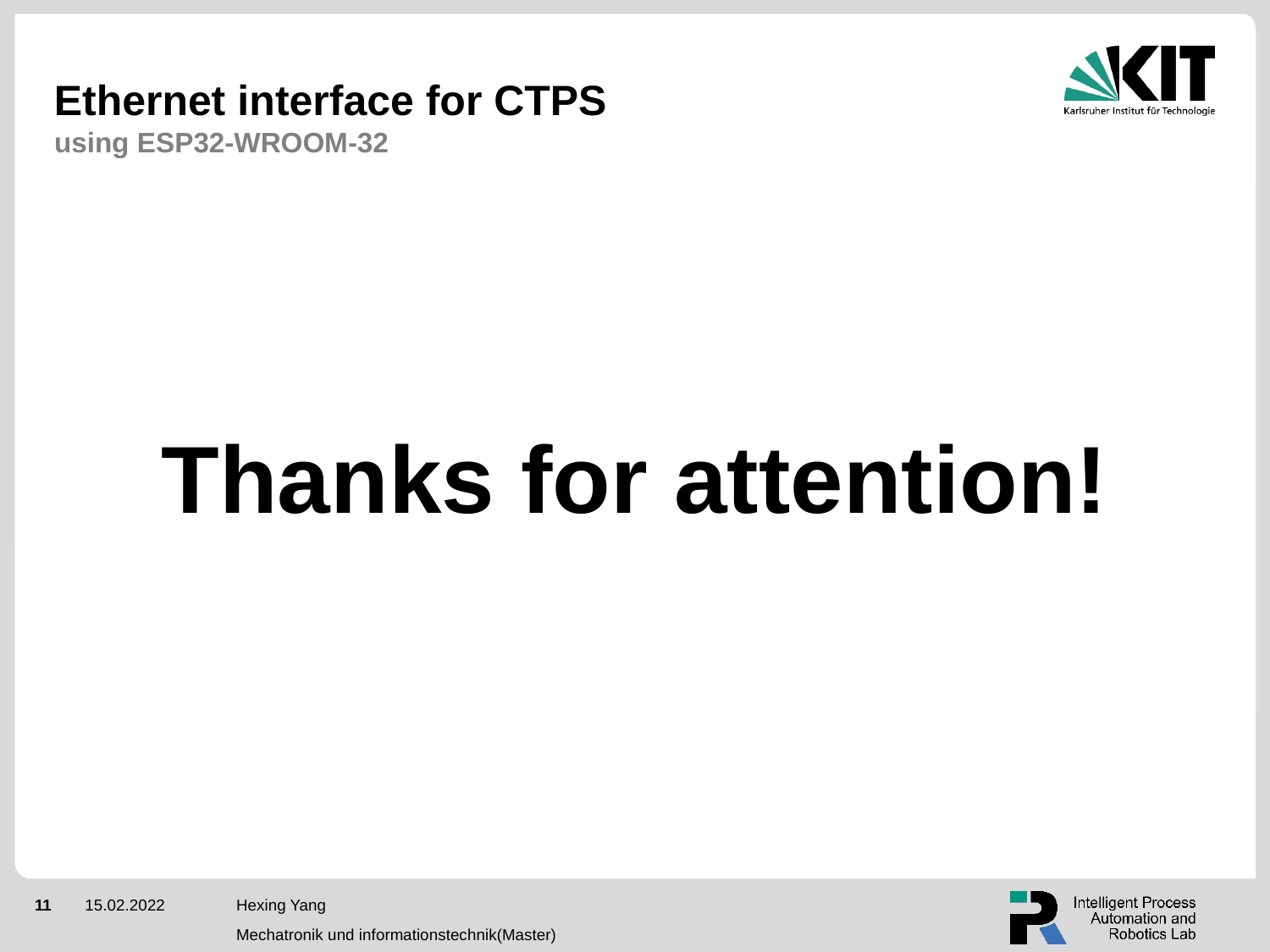

Ethernet interface for CTPS
using ESP32-WROOM-32
Thanks for attention!
Hexing Yang
Mechatronik und informationstechnik(Master)